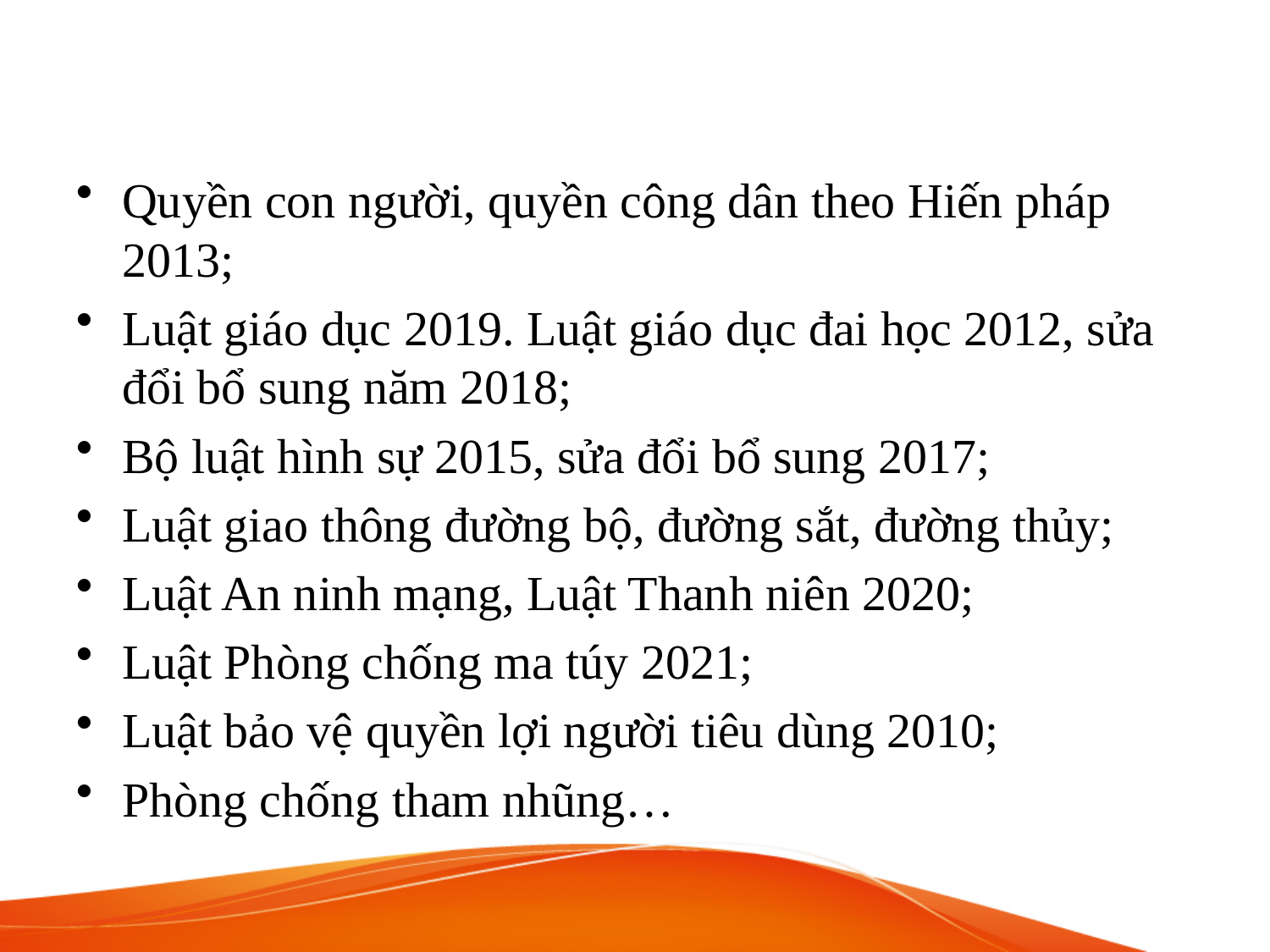

#
Quyền con người, quyền công dân theo Hiến pháp 2013;
Luật giáo dục 2019. Luật giáo dục đai học 2012, sửa đổi bổ sung năm 2018;
Bộ luật hình sự 2015, sửa đổi bổ sung 2017;
Luật giao thông đường bộ, đường sắt, đường thủy;
Luật An ninh mạng, Luật Thanh niên 2020;
Luật Phòng chống ma túy 2021;
Luật bảo vệ quyền lợi người tiêu dùng 2010;
Phòng chống tham nhũng…